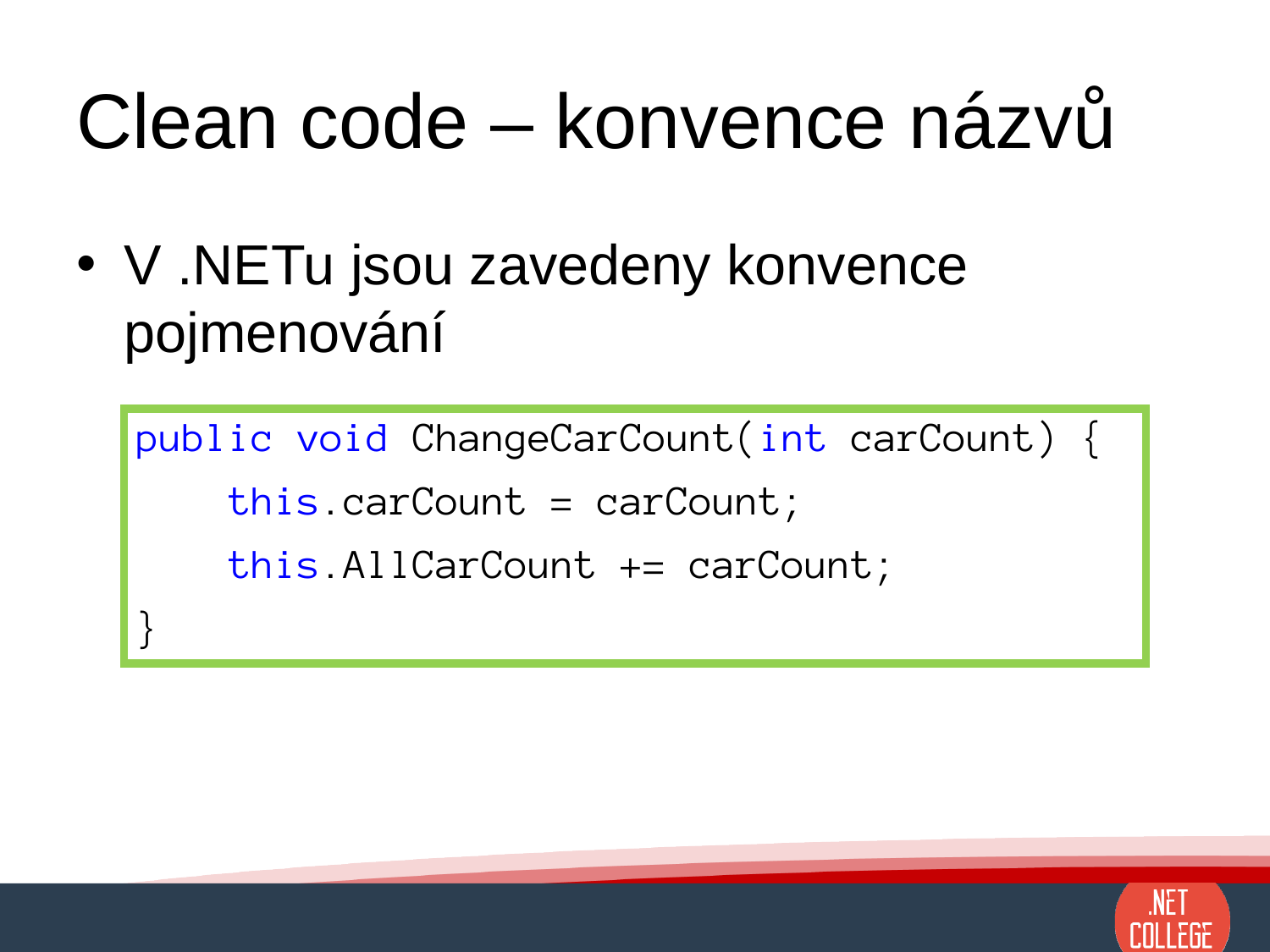

# Clean code – konvence názvů
V .NETu jsou zavedeny konvence pojmenování
public void ChangeCarCount(int carCount) {
    this.carCount = carCount;
    this.AllCarCount += carCount;
}